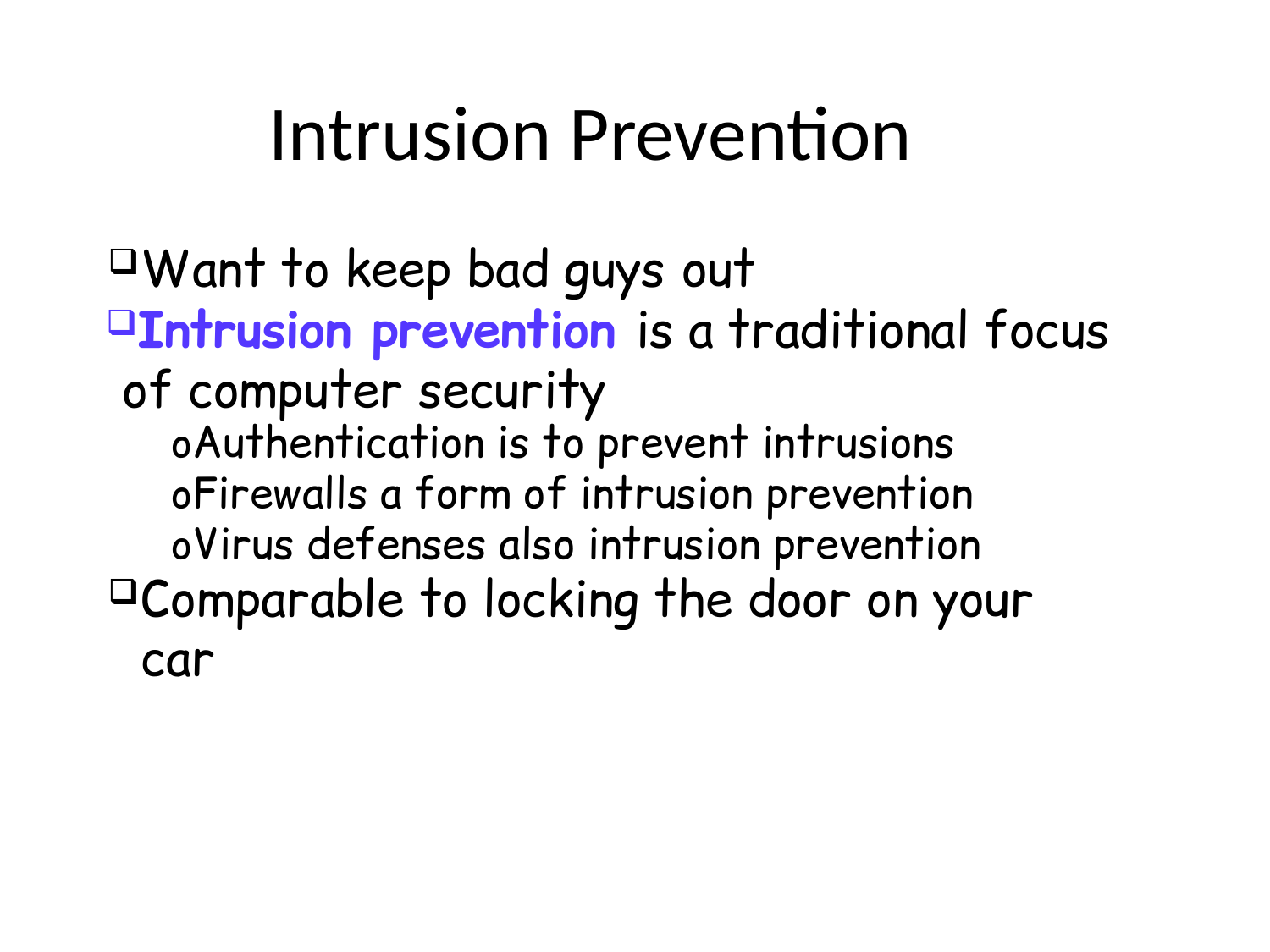

# Intrusion Prevention
Want to keep bad guys out
Intrusion prevention is a traditional focus  of computer security
oAuthentication is to prevent intrusions
oFirewalls a form of intrusion prevention
oVirus defenses also intrusion prevention
Comparable to locking the door on your car